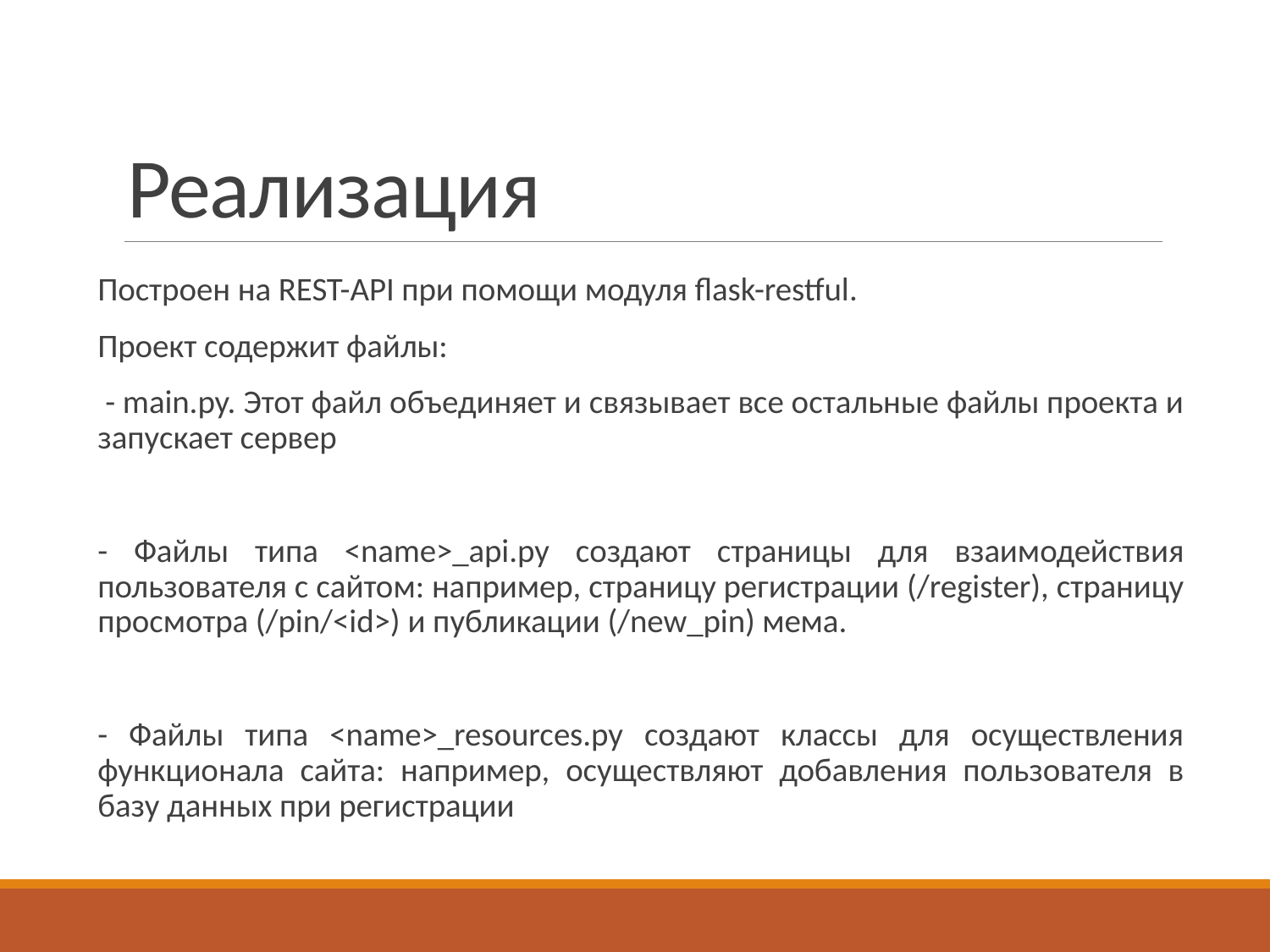

# Реализация
Построен на REST-API при помощи модуля flask-restful.
Проект содержит файлы:
 - main.py. Этот файл объединяет и связывает все остальные файлы проекта и запускает сервер

- Файлы типа <name>_api.py создают страницы для взаимодействия пользователя с сайтом: например, страницу регистрации (/register), страницу просмотра (/pin/<id>) и публикации (/new_pin) мема.

- Файлы типа <name>_resources.py создают классы для осуществления функционала сайта: например, осуществляют добавления пользователя в базу данных при регистрации